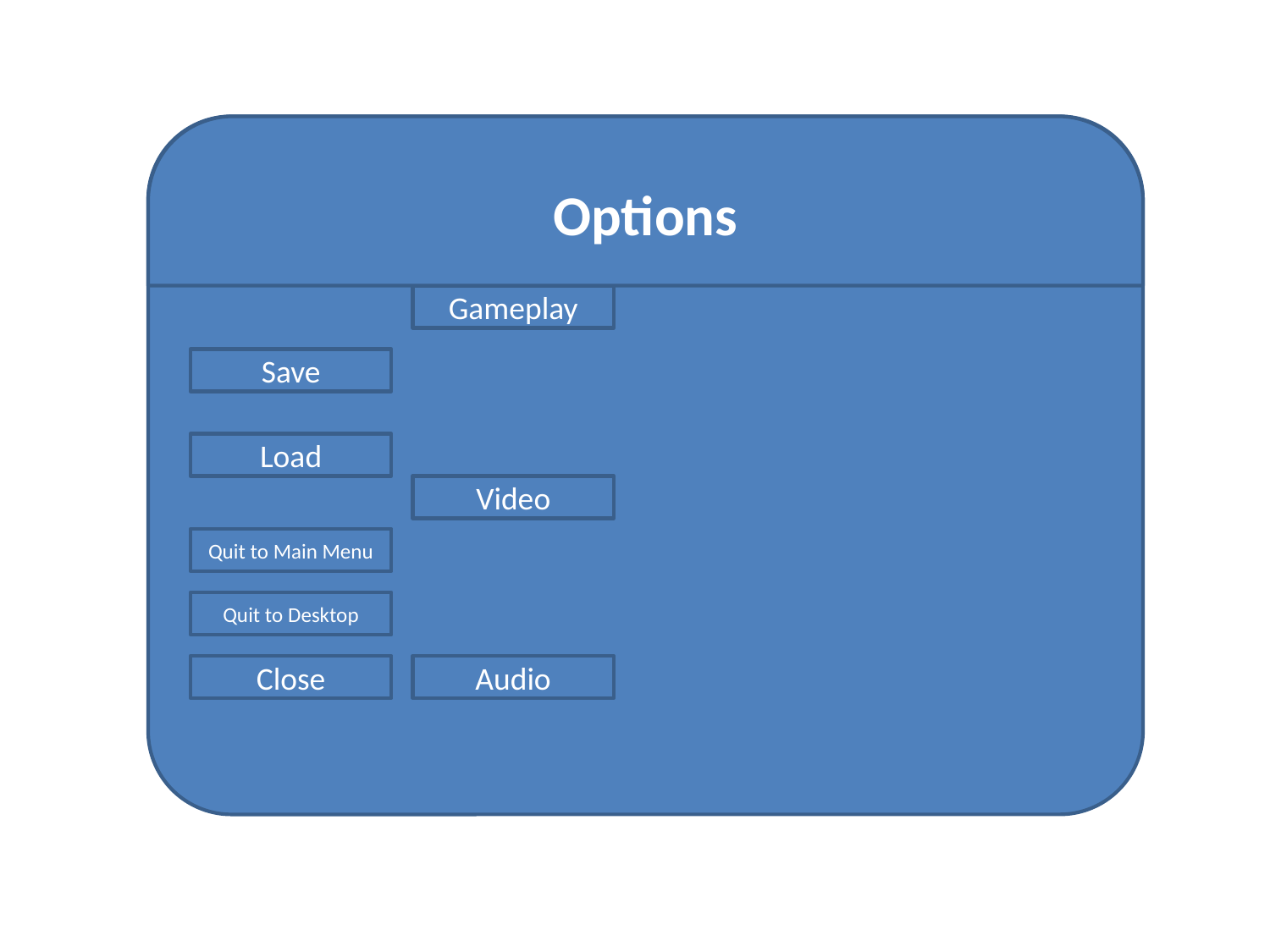

Options
Gameplay
Save
Load
Video
Quit to Main Menu
Quit to Desktop
Close
Audio